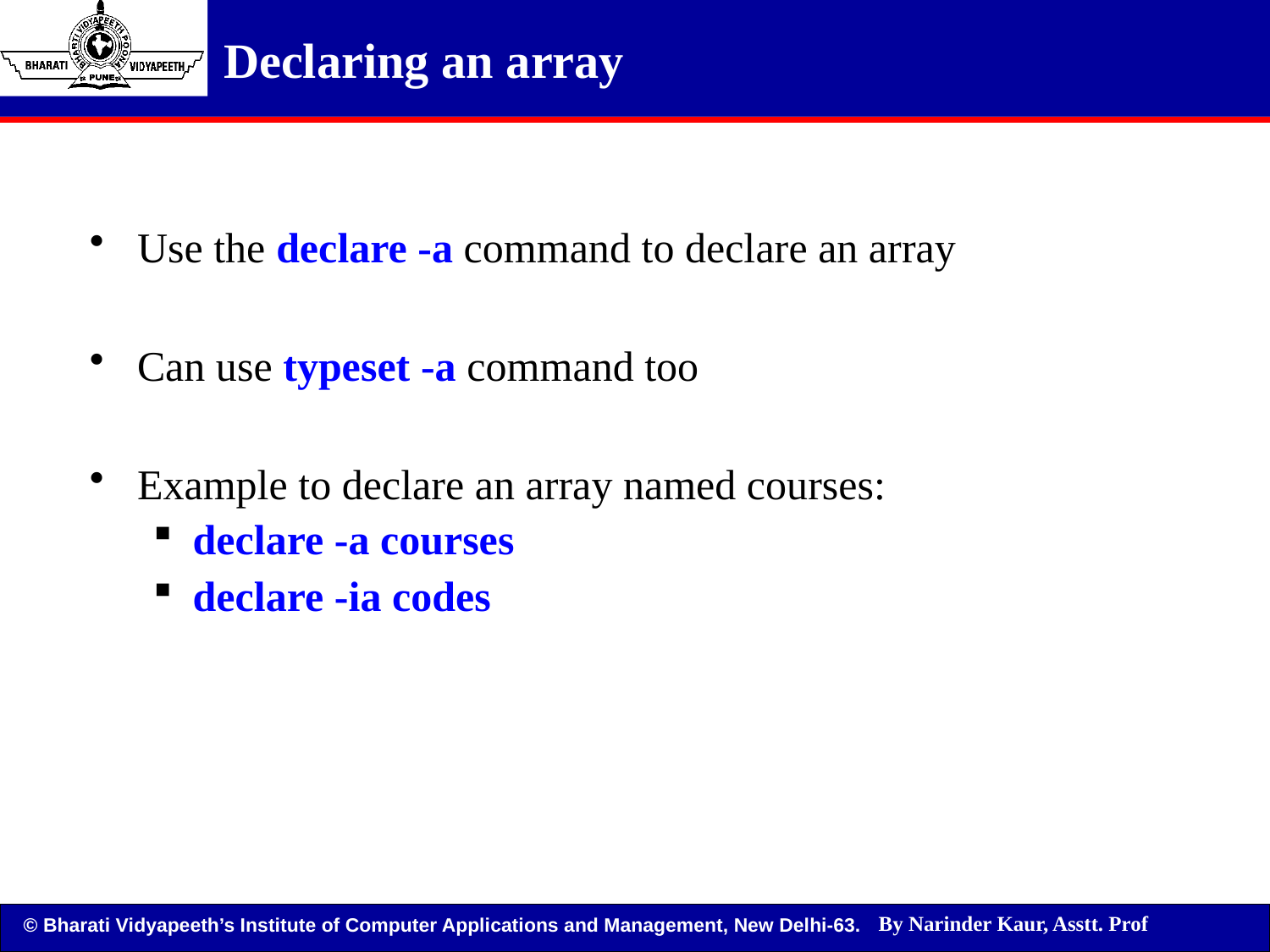

Declaring an array
Use the declare -a command to declare an array

Can use typeset -a command too

Example to declare an array named courses:
declare -a courses
declare -ia codes